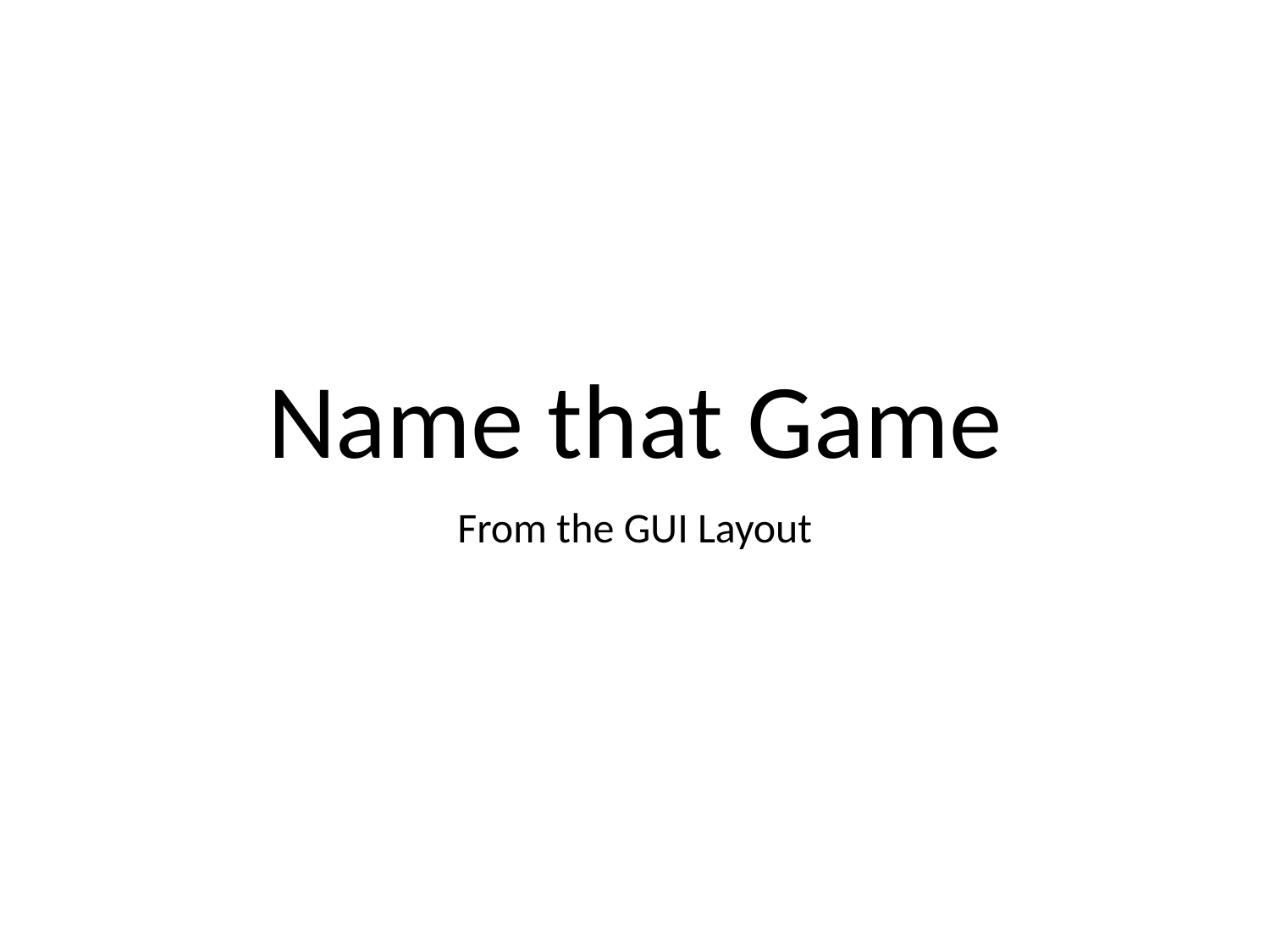

# Name that Game
From the GUI Layout